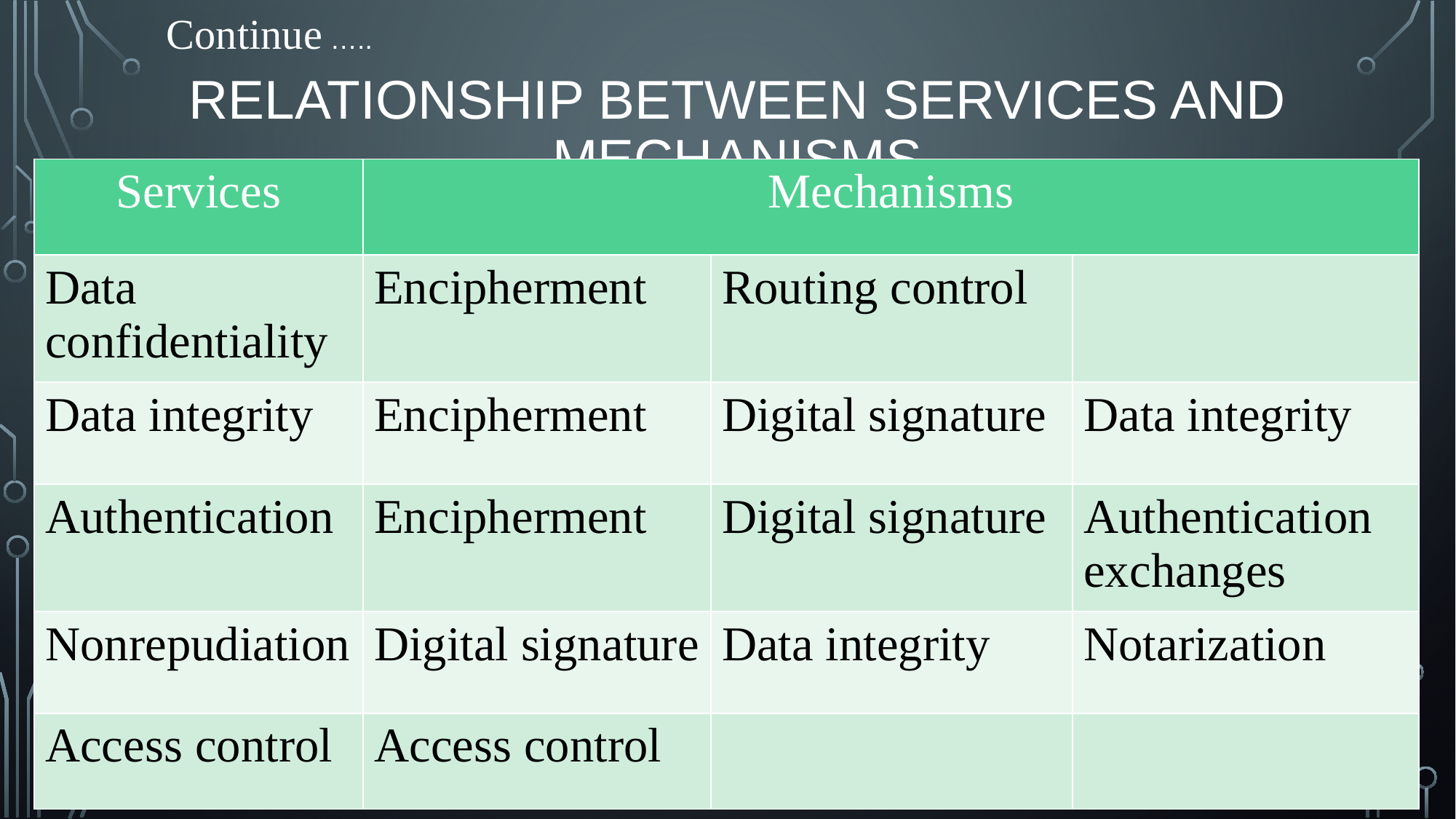

# Relationship between Services and Mechanisms
Continue …..
| Services | Mechanisms |  |  |
| --- | --- | --- | --- |
| Data confidentiality | Encipherment | Routing control |  |
| Data integrity | Encipherment | Digital signature | Data integrity |
| Authentication | Encipherment | Digital signature | Authentication exchanges |
| Nonrepudiation | Digital signature | Data integrity | Notarization |
| Access control | Access control |  |  |